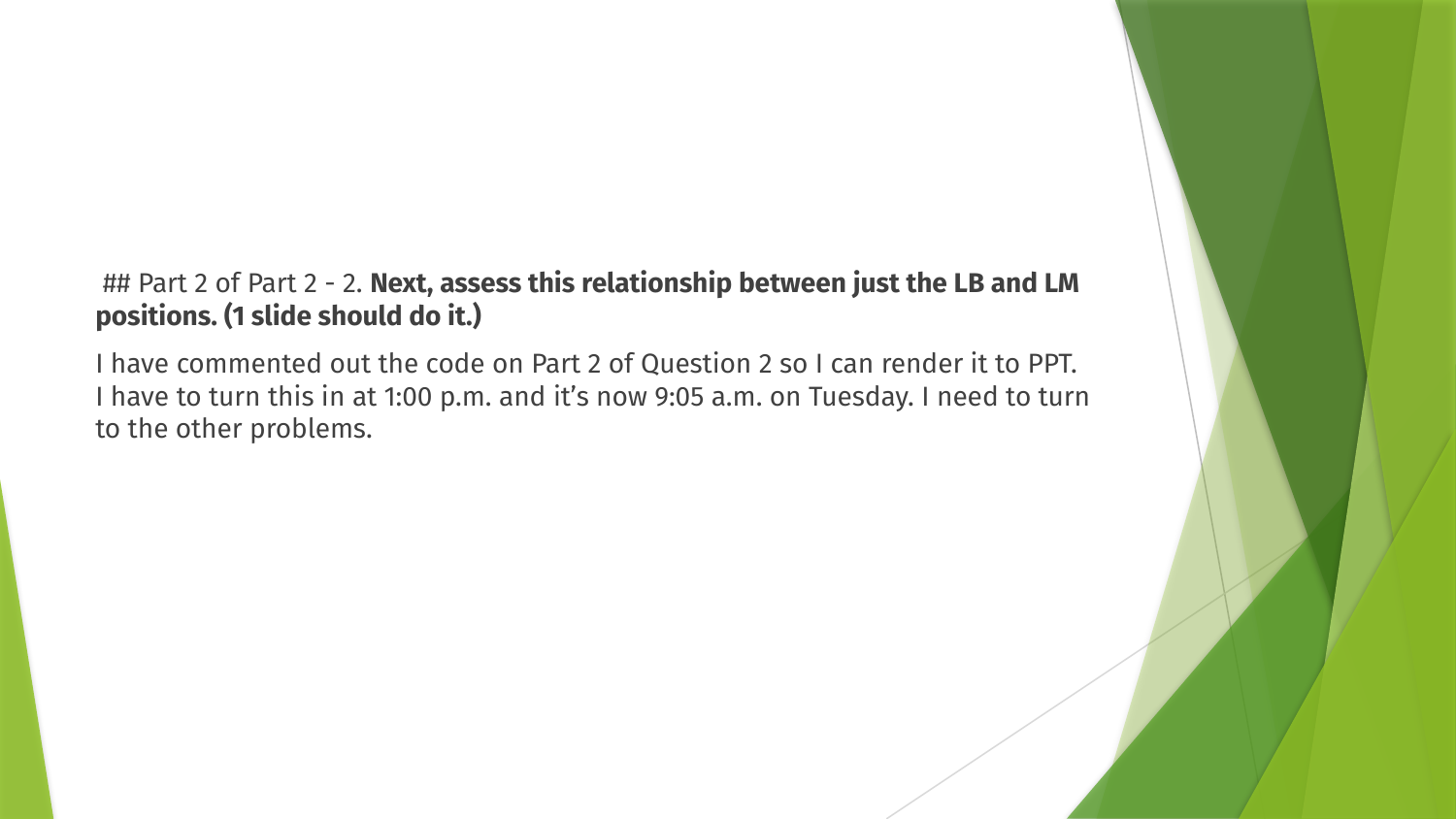

## Part 2 of Part 2 - 2. Next, assess this relationship between just the LB and LM positions. (1 slide should do it.)
I have commented out the code on Part 2 of Question 2 so I can render it to PPT. I have to turn this in at 1:00 p.m. and it’s now 9:05 a.m. on Tuesday. I need to turn to the other problems.